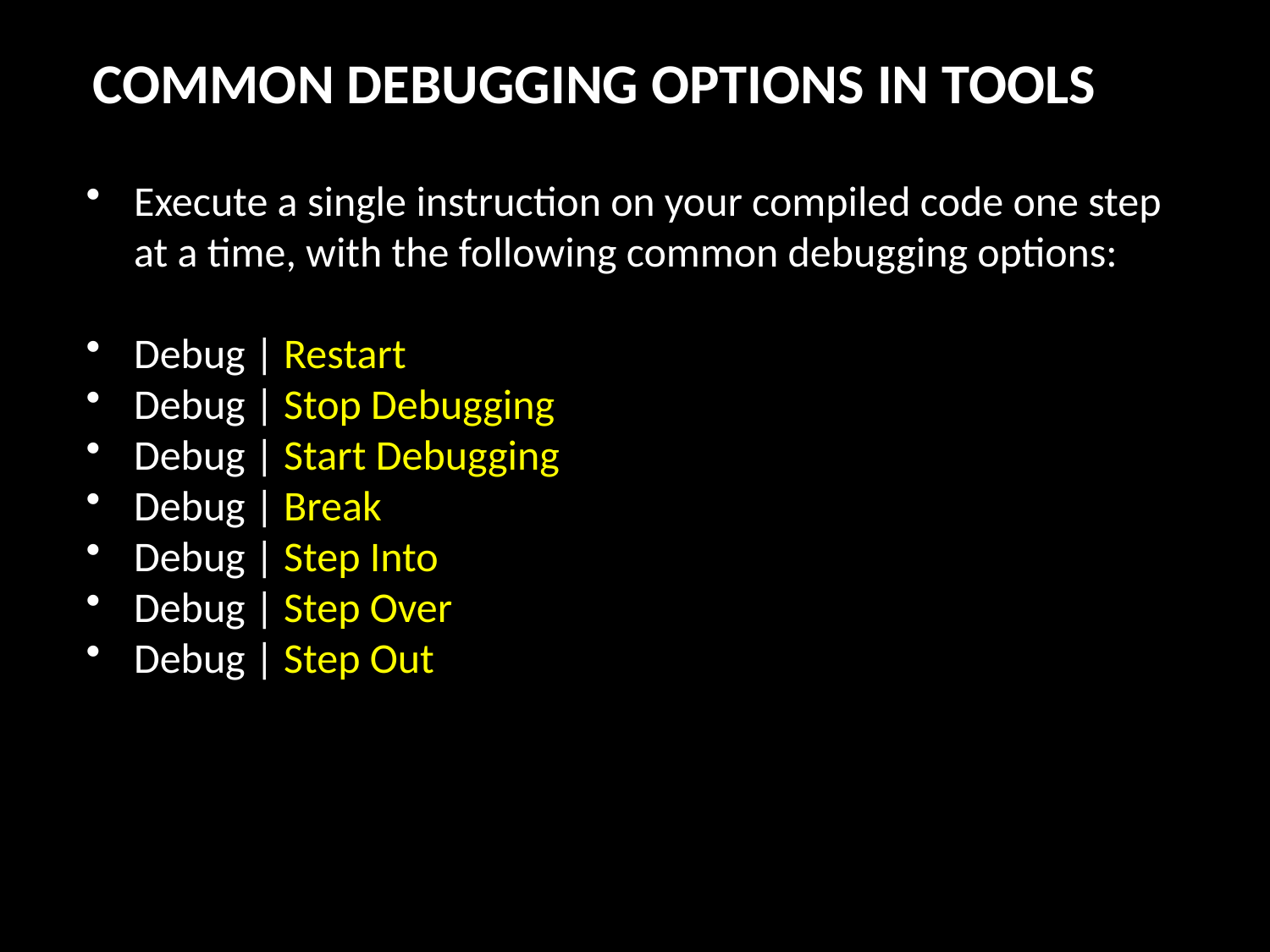

COMMON DEBUGGING OPTIONS IN TOOLS
Execute a single instruction on your compiled code one step at a time, with the following common debugging options:

Debug | Restart
Debug | Stop Debugging
Debug | Start Debugging
Debug | Break
Debug | Step Into
Debug | Step Over
Debug | Step Out